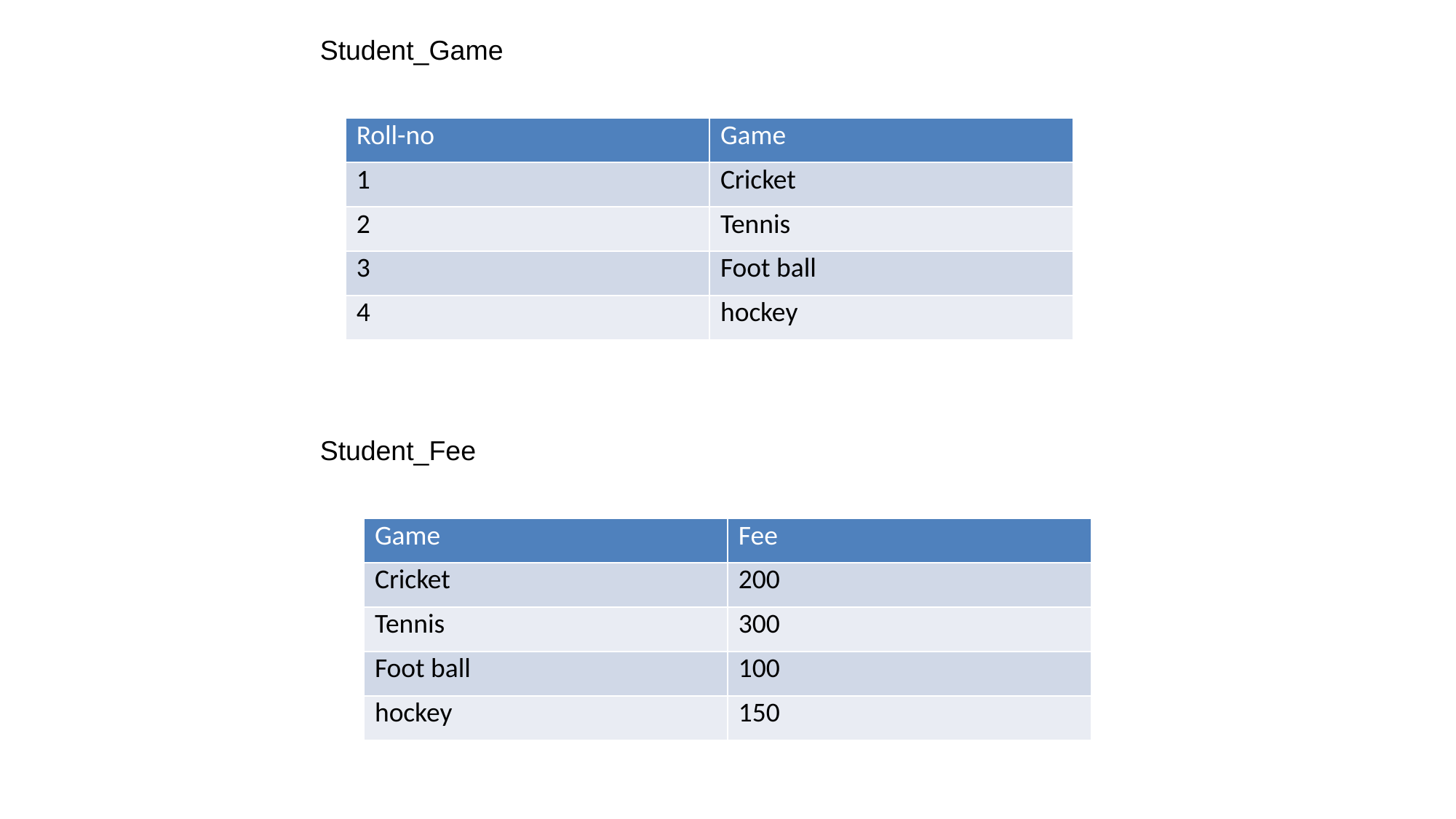

Student_Game
| Roll-no | Game |
| --- | --- |
| 1 | Cricket |
| 2 | Tennis |
| 3 | Foot ball |
| 4 | hockey |
Student_Fee
| Game | Fee |
| --- | --- |
| Cricket | 200 |
| Tennis | 300 |
| Foot ball | 100 |
| hockey | 150 |